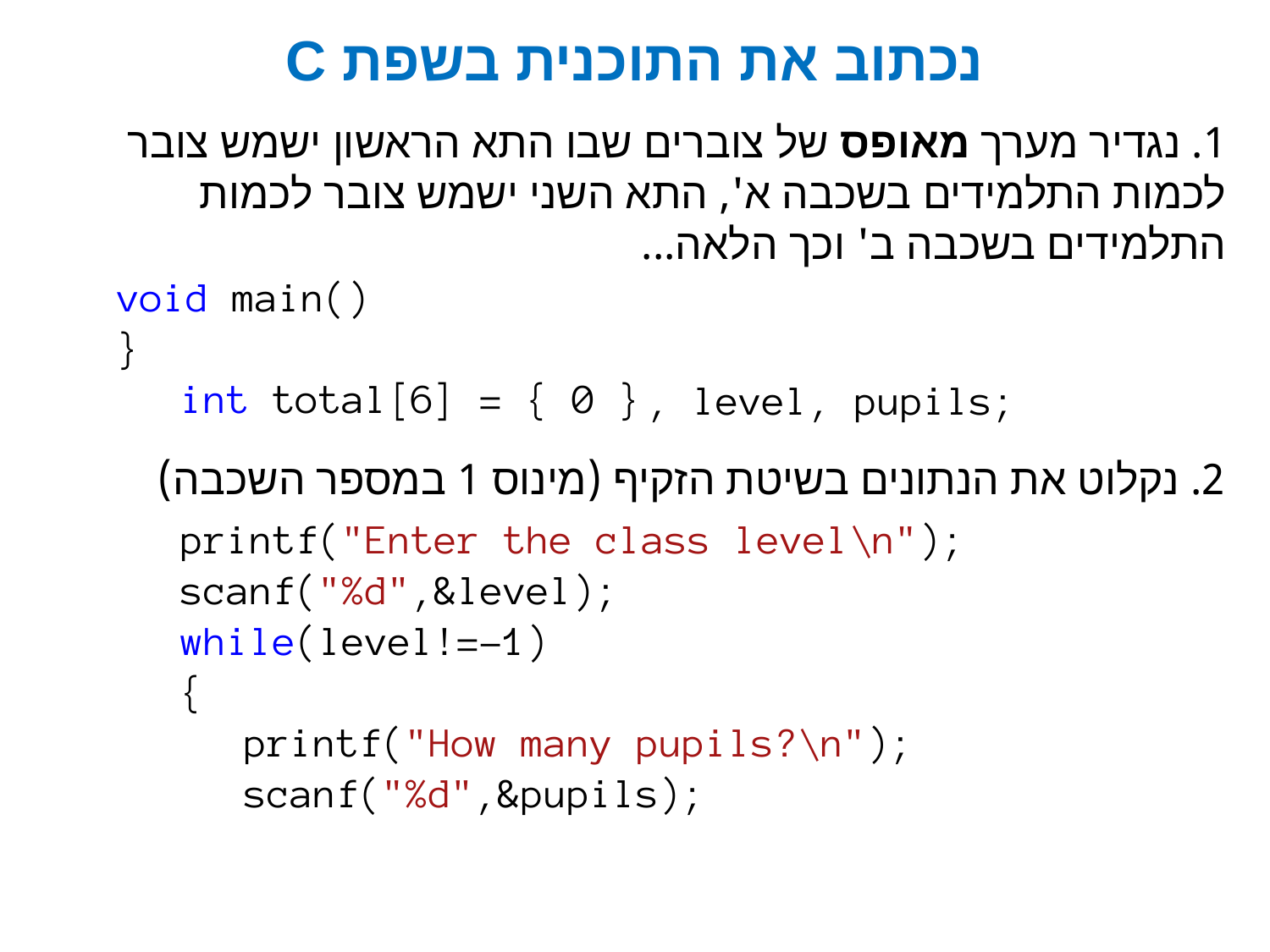

# נכתוב את התוכנית בשפת C
1. נגדיר מערך מאופס של צוברים שבו התא הראשון ישמש צובר לכמות התלמידים בשכבה א', התא השני ישמש צובר לכמות התלמידים בשכבה ב' וכך הלאה...
void main()
}
int total[6] = { 0 }
, level, pupils;
2. נקלוט את הנתונים בשיטת הזקיף (מינוס 1 במספר השכבה)
printf("Enter the class level\n");
scanf("%d",&level);
while(level!=-1)
{
printf("How many pupils?\n");
scanf("%d",&pupils);